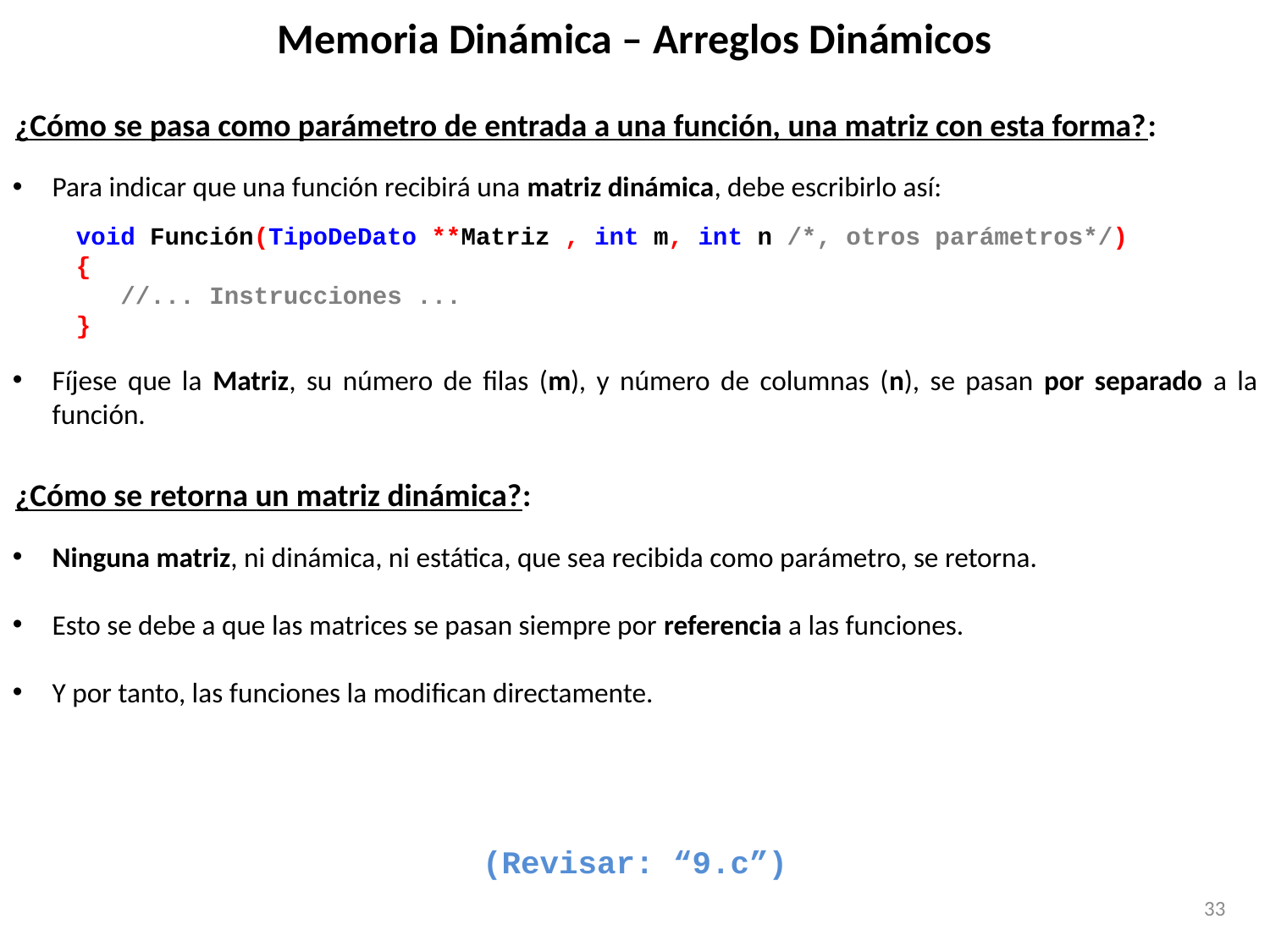

Memoria Dinámica – Arreglos Dinámicos
¿Cómo se pasa como parámetro de entrada a una función, una matriz con esta forma?:
Para indicar que una función recibirá una matriz dinámica, debe escribirlo así:
void Función(TipoDeDato **Matriz , int m, int n /*, otros parámetros*/)
{
   //... Instrucciones ...
}
Fíjese que la Matriz, su número de filas (m), y número de columnas (n), se pasan por separado a la función.
¿Cómo se retorna un matriz dinámica?:
Ninguna matriz, ni dinámica, ni estática, que sea recibida como parámetro, se retorna.

Esto se debe a que las matrices se pasan siempre por referencia a las funciones.

Y por tanto, las funciones la modifican directamente.

(Revisar: “9.c”)
33